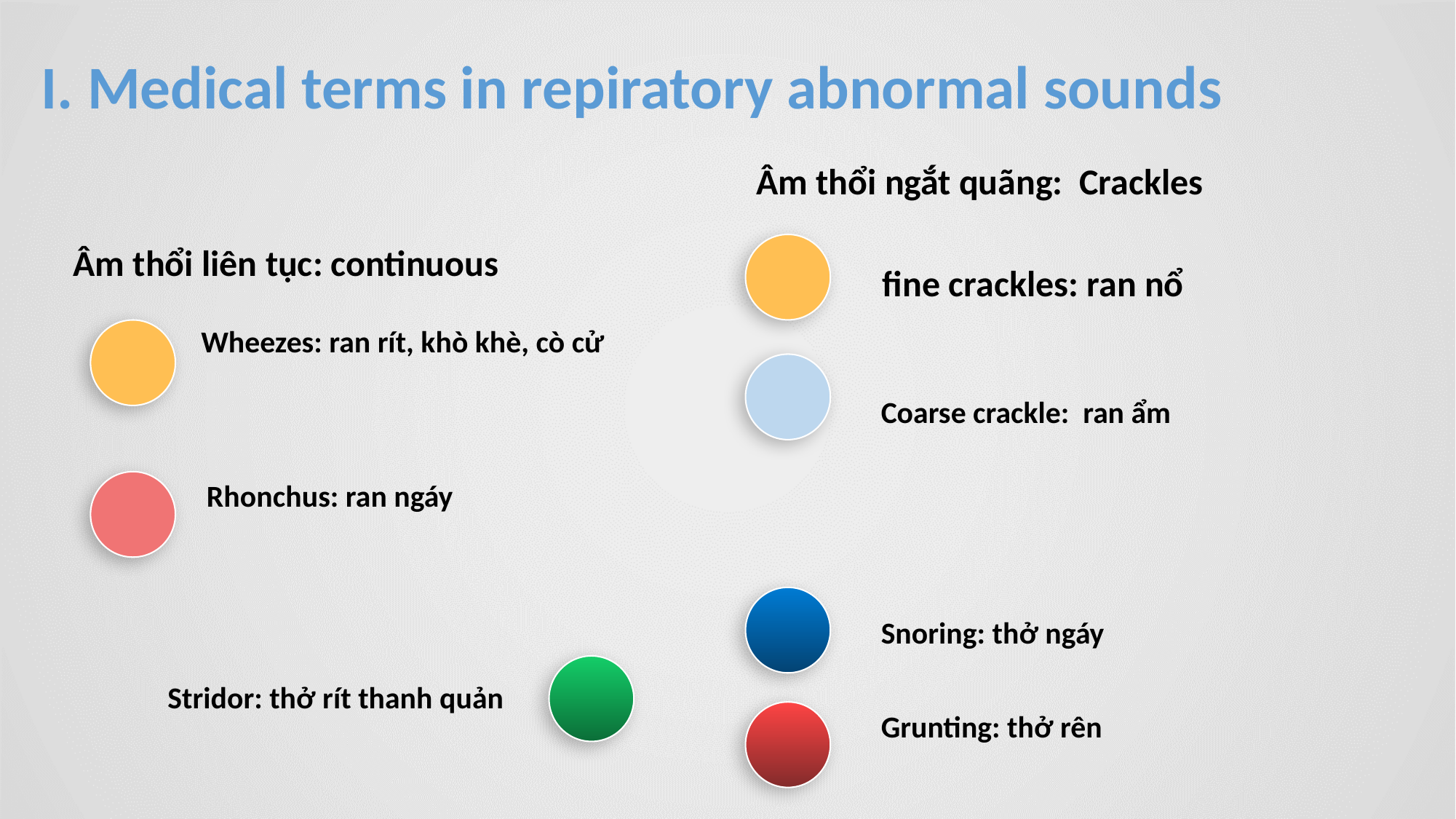

I. Medical terms in repiratory abnormal sounds
Âm thổi ngắt quãng:  Crackles

Âm thổi liên tục: continuous
fine crackles: ran nổ

Wheezes: ran rít, khò khè, cò cử

Coarse crackle:  ran ẩm

Rhonchus: ran ngáy

Snoring: thở ngáy

Stridor: thở rít thanh quản

Grunting: thở rên